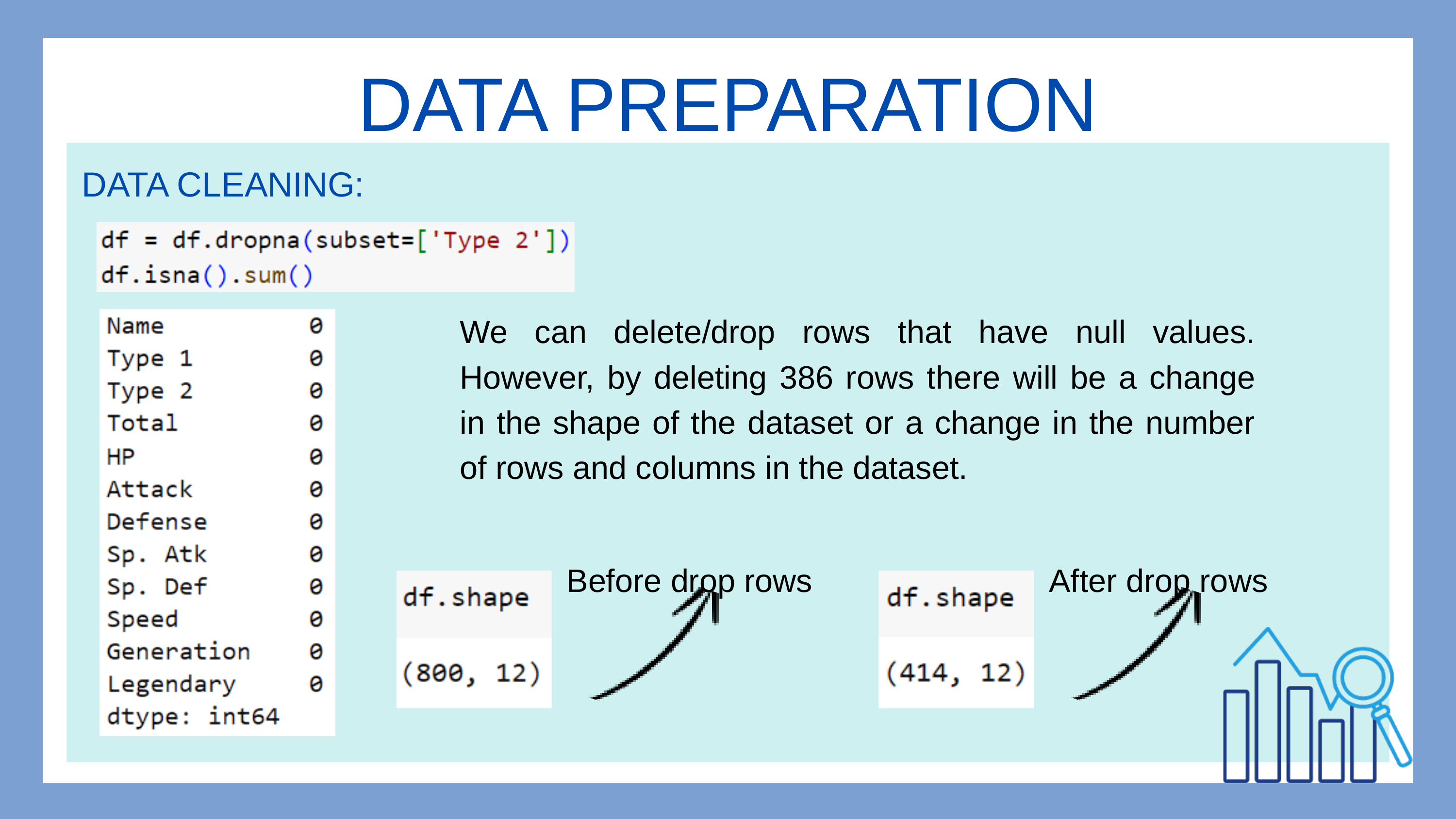

DATA PREPARATION

DATA CLEANING:

We can delete/drop rows that have null values. However, by deleting 386 rows there will be a change in the shape of the dataset or a change in the number of rows and columns in the dataset.

Before drop rows
After drop rows